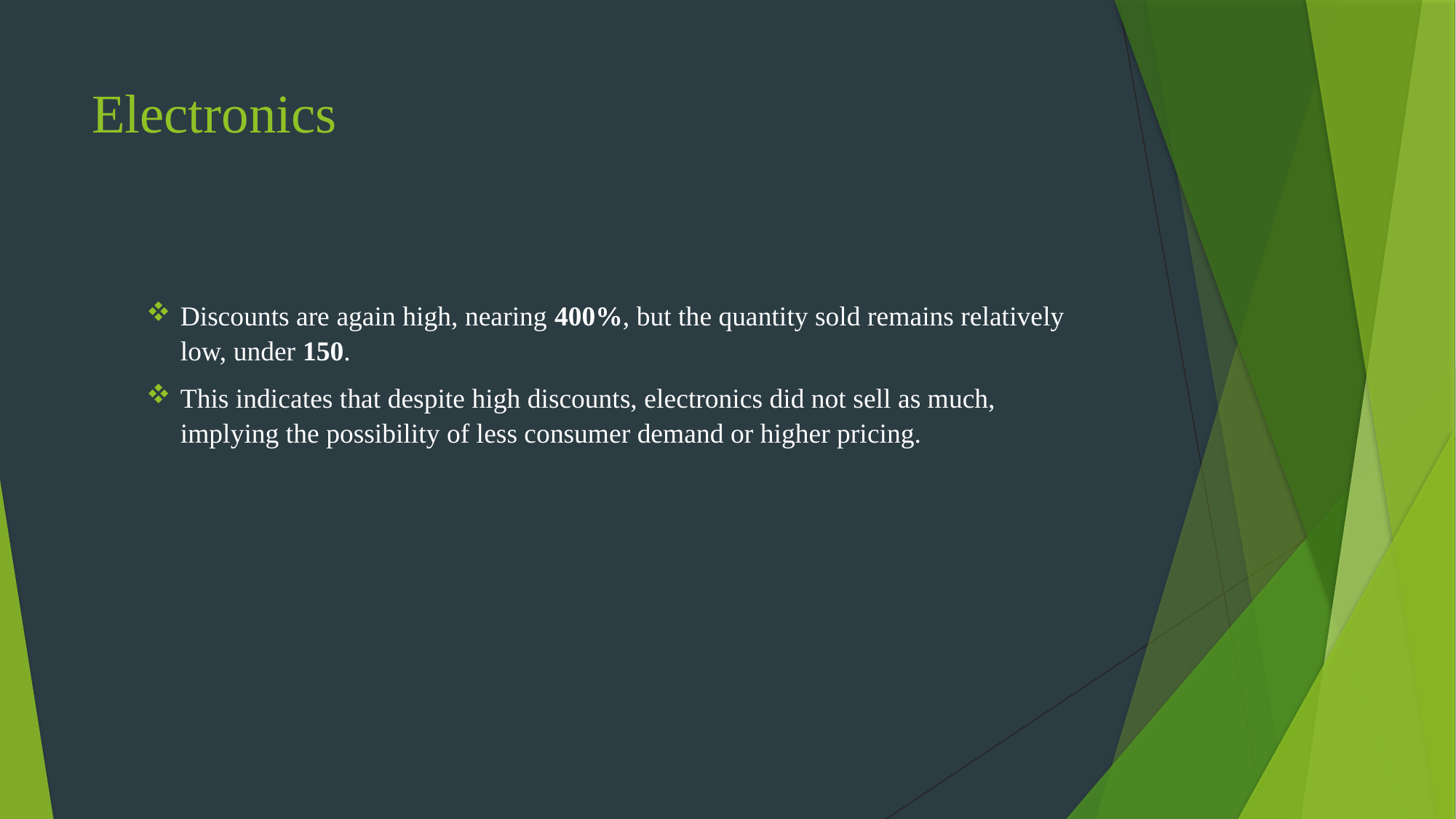

# Electronics

Discounts are again high, nearing 400%, but the quantity sold remains relatively low, under 150.
This indicates that despite high discounts, electronics did not sell as much, implying the possibility of less consumer demand or higher pricing.